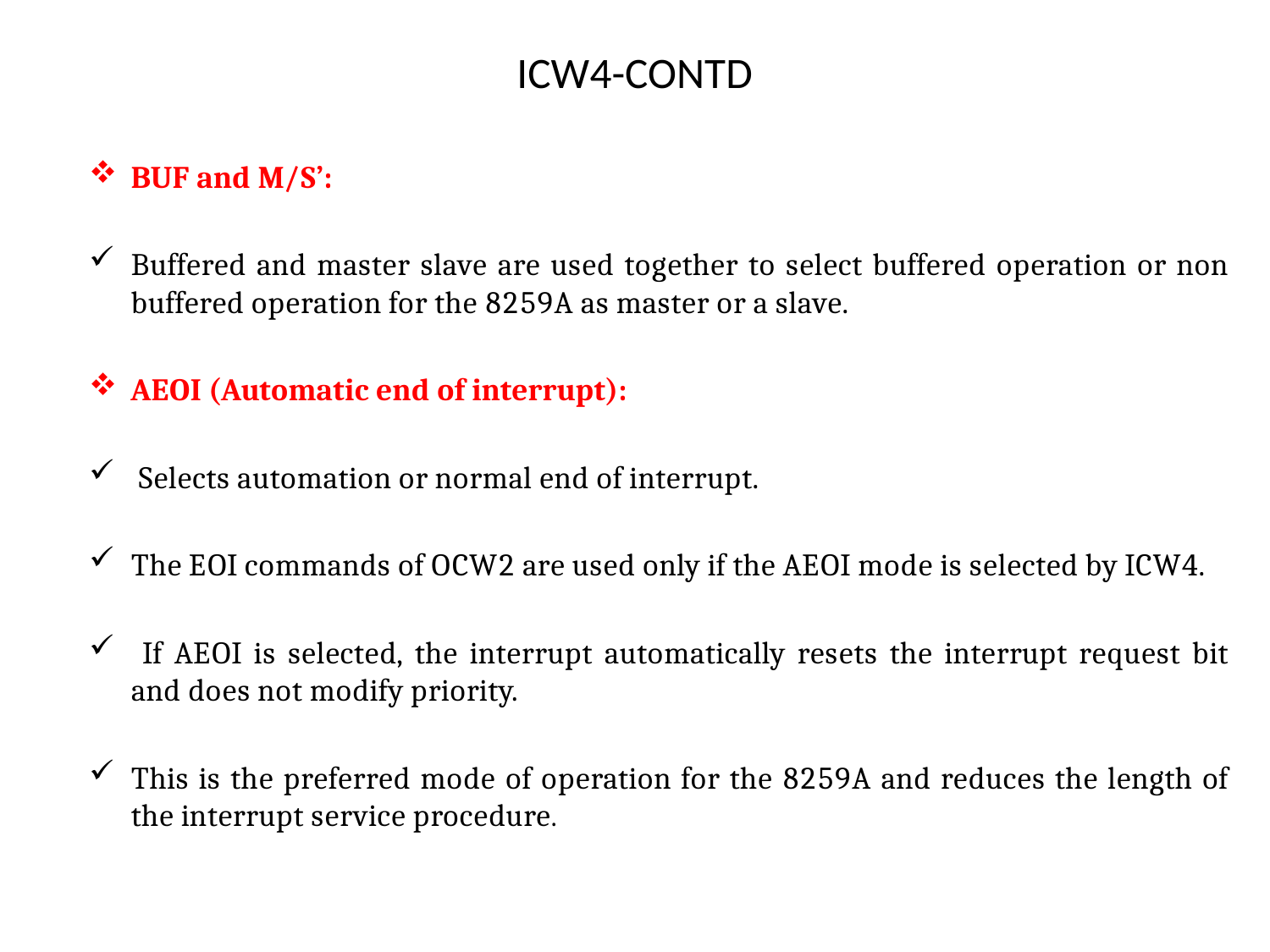

# ICW4-CONTD
BUF and M/S’:

Buffered and master slave are used together to select buffered operation or non buffered operation for the 8259A as master or a slave.

AEOI (Automatic end of interrupt):

 Selects automation or normal end of interrupt.

The EOI commands of OCW2 are used only if the AEOI mode is selected by ICW4.

 If AEOI is selected, the interrupt automatically resets the interrupt request bit and does not modify priority.

This is the preferred mode of operation for the 8259A and reduces the length of the interrupt service procedure.